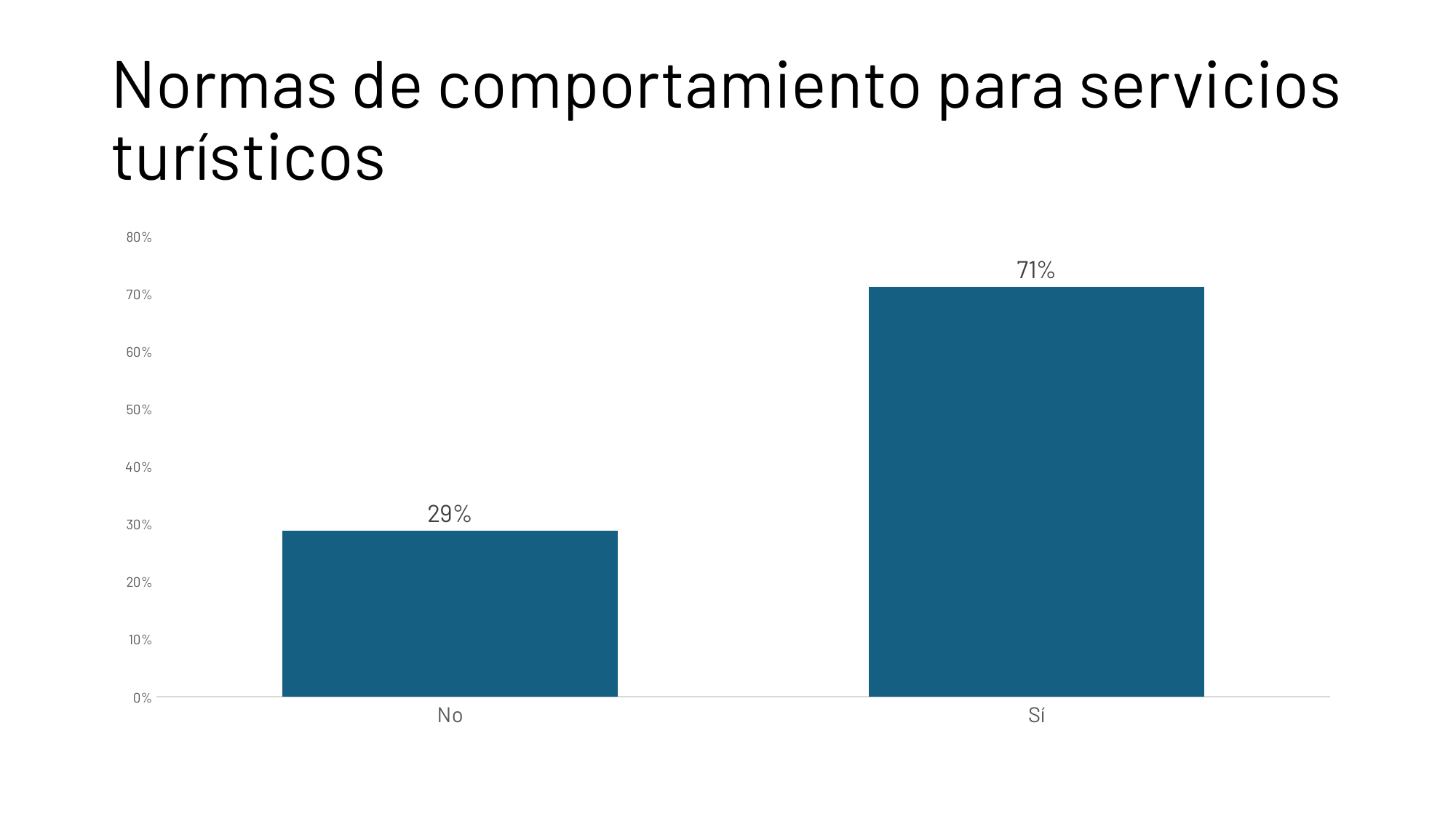

# Normas de comportamiento para servicios turísticos

### Chart

| Category |  |
|---|---|
| No | 0.288135593220339 |
| Sí | 0.711864406779661 |